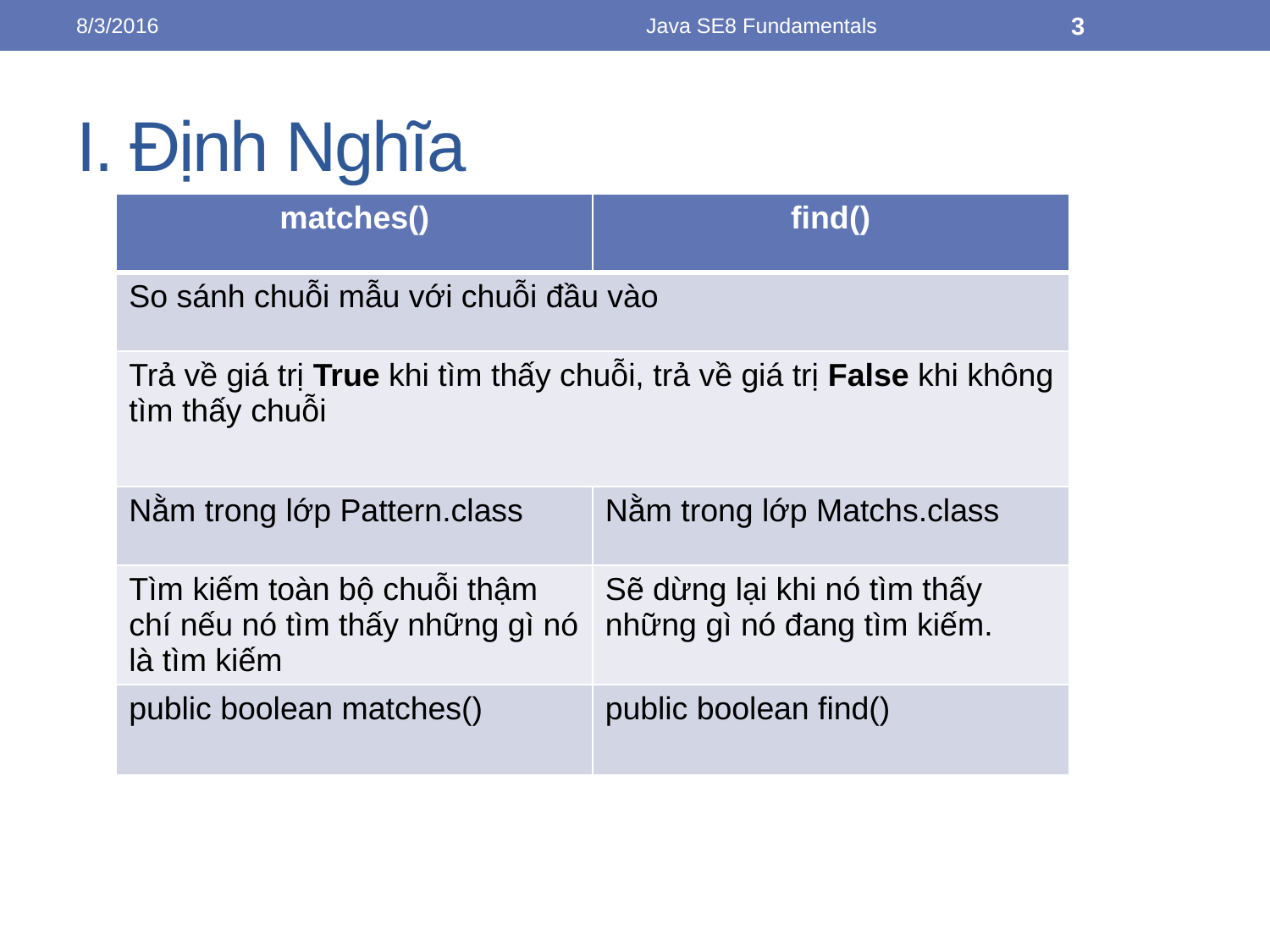

8/3/2016
Java SE8 Fundamentals
3
# I. Định Nghĩa
| matches() | find() |
| --- | --- |
| So sánh chuỗi mẫu với chuỗi đầu vào |  |
| Trả về giá trị True khi tìm thấy chuỗi, trả về giá trị False khi không tìm thấy chuỗi |  |
| Nằm trong lớp Pattern.class | Nằm trong lớp Matchs.class |
| Tìm kiếm toàn bộ chuỗi thậm chí nếu nó tìm thấy những gì nó là tìm kiếm | Sẽ dừng lại khi nó tìm thấy những gì nó đang tìm kiếm. |
| public boolean matches() | public boolean find() |